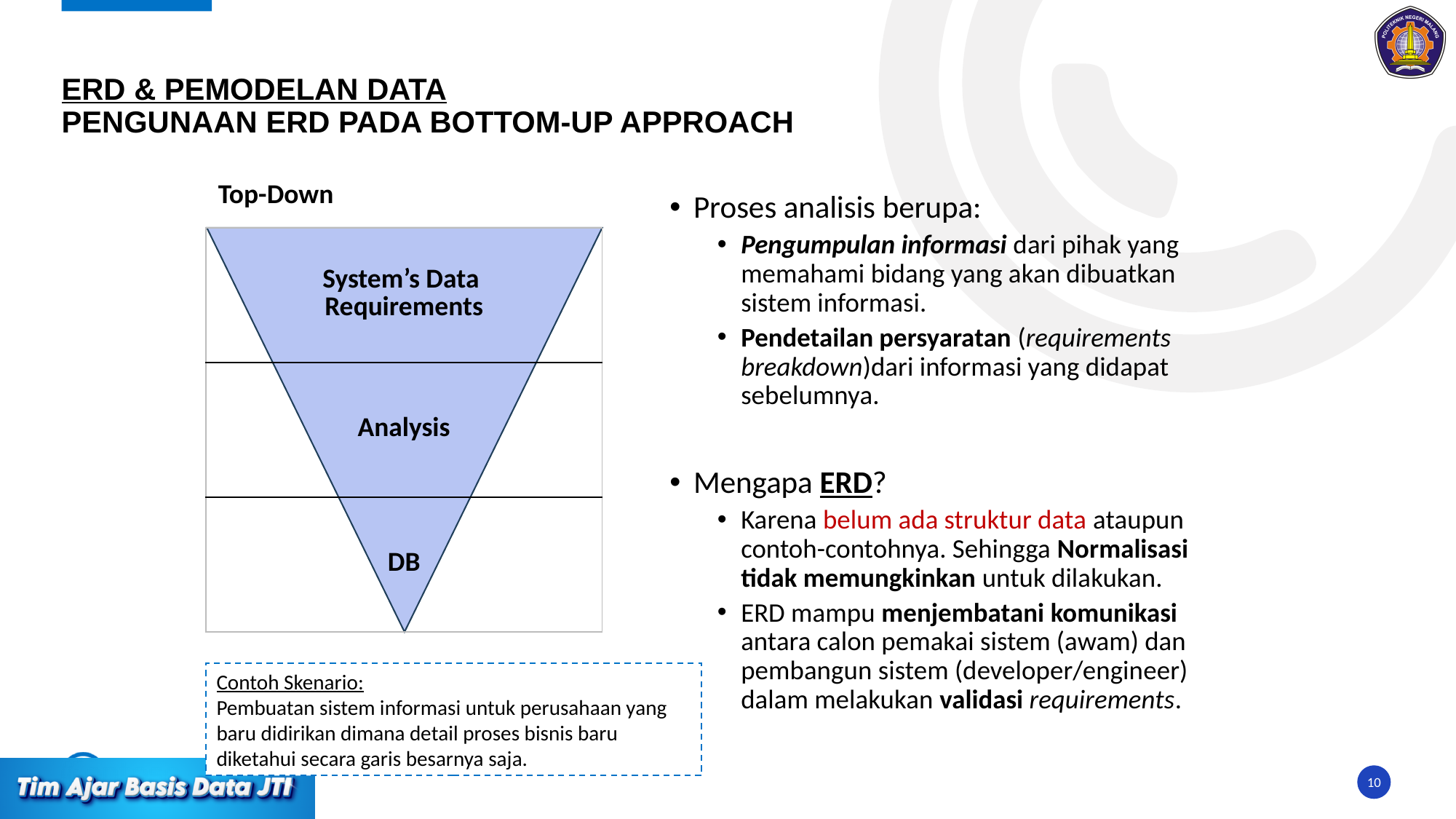

# ERD & Pemodelan Data Pengunaan ERD pada Bottom-UP Approach
Top-Down
Proses analisis berupa:
Pengumpulan informasi dari pihak yang memahami bidang yang akan dibuatkan sistem informasi.
Pendetailan persyaratan (requirements breakdown)dari informasi yang didapat sebelumnya.

Mengapa ERD?
Karena belum ada struktur data ataupun contoh-contohnya. Sehingga Normalisasi tidak memungkinkan untuk dilakukan.
ERD mampu menjembatani komunikasi antara calon pemakai sistem (awam) dan pembangun sistem (developer/engineer) dalam melakukan validasi requirements.

| System’s Data Requirements |
| --- |
| Analysis |
| DB |
Contoh Skenario:
Pembuatan sistem informasi untuk perusahaan yang baru didirikan dimana detail proses bisnis baru diketahui secara garis besarnya saja.
10